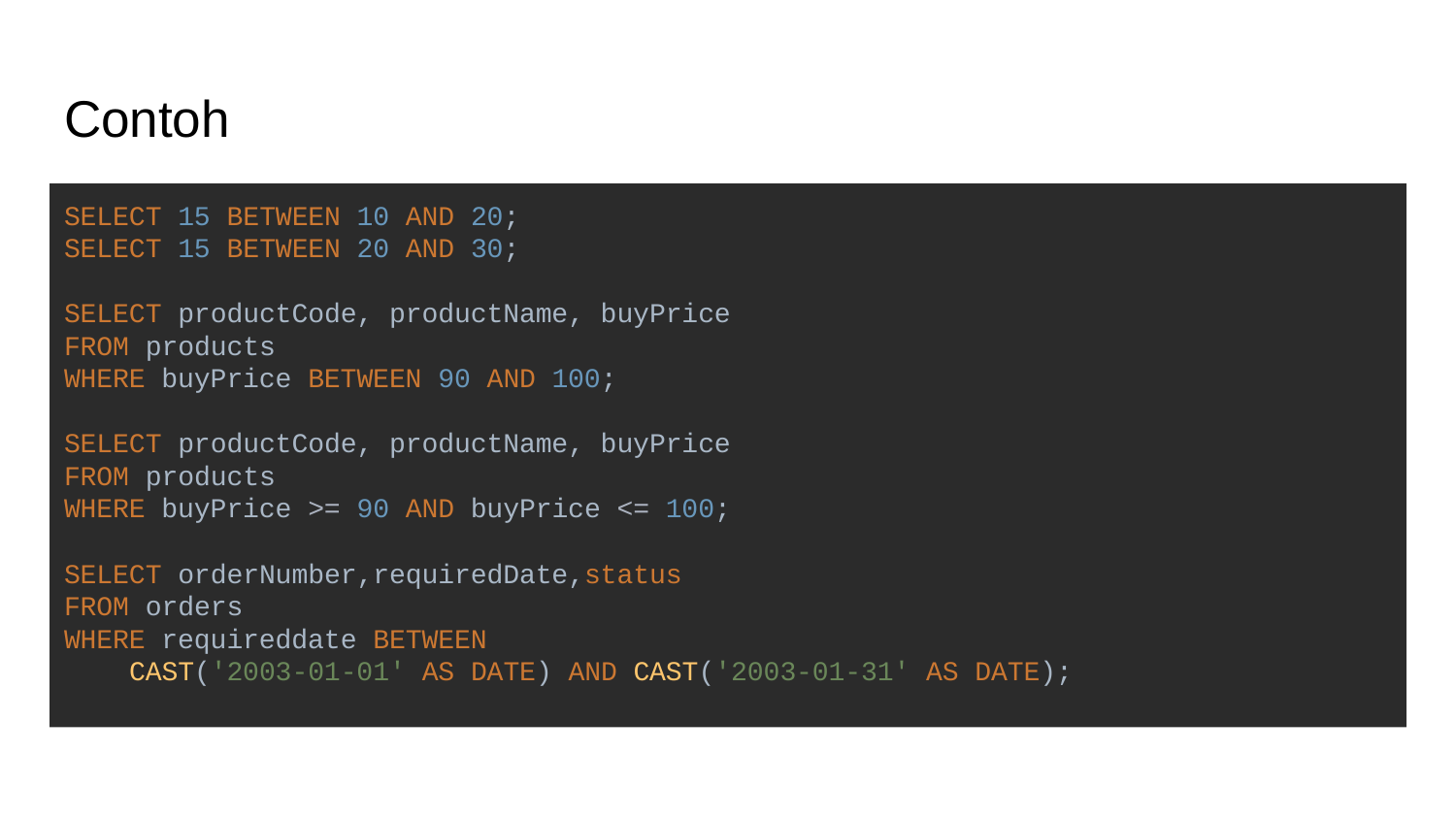

# Contoh
SELECT 15 BETWEEN 10 AND 20;
SELECT 15 BETWEEN 20 AND 30;

SELECT productCode, productName, buyPrice
FROM products
WHERE buyPrice BETWEEN 90 AND 100;

SELECT productCode, productName, buyPrice
FROM products
WHERE buyPrice >= 90 AND buyPrice <= 100;

SELECT orderNumber,requiredDate,status
FROM orders
WHERE requireddate BETWEEN
    CAST('2003-01-01' AS DATE) AND CAST('2003-01-31' AS DATE);